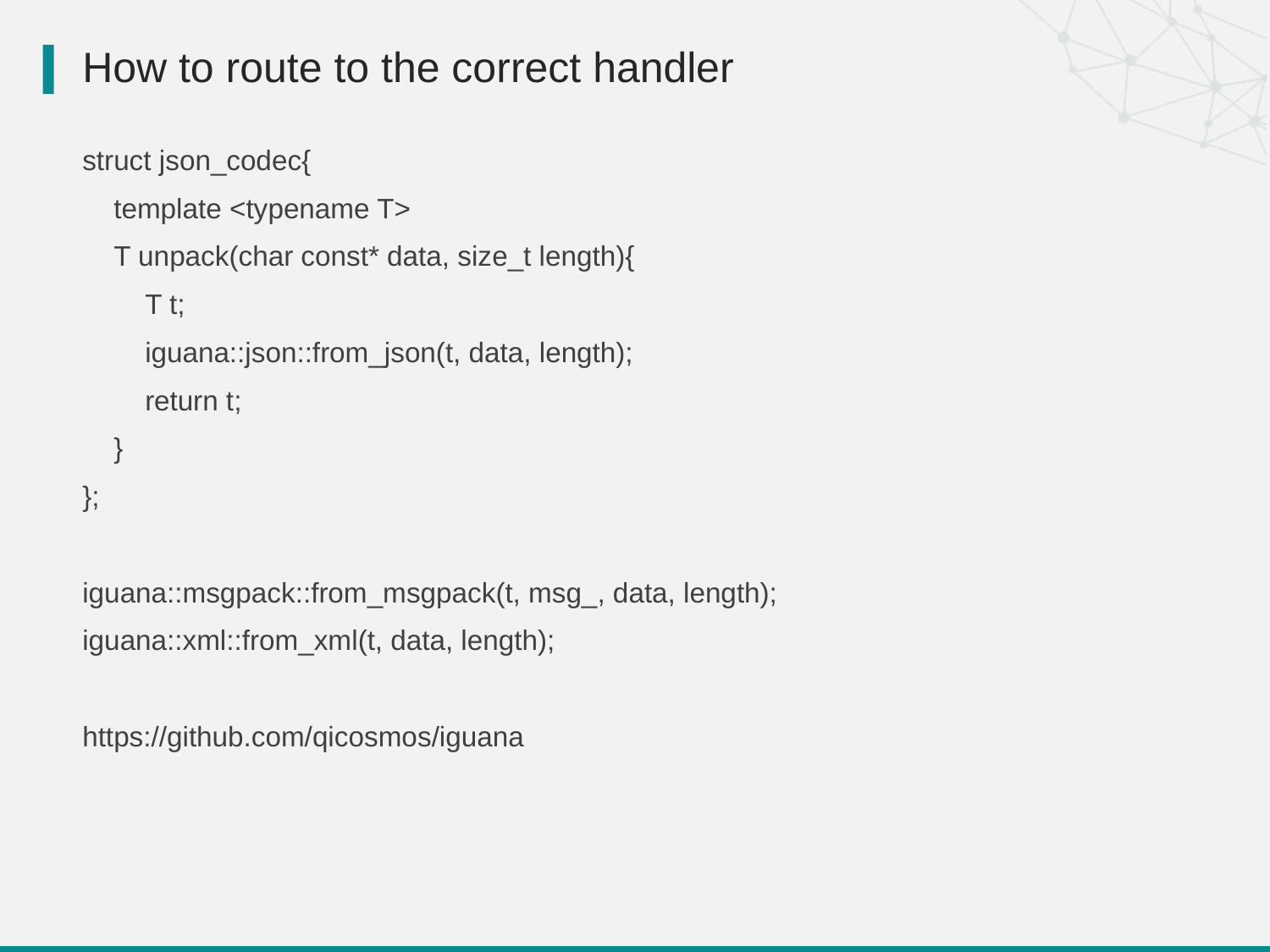

# How to route to the correct handler
struct json_codec{
    template <typename T>
    T unpack(char const* data, size_t length){
        T t;
        iguana::json::from_json(t, data, length);
        return t;
    }
};

iguana::msgpack::from_msgpack(t, msg_, data, length);
iguana::xml::from_xml(t, data, length);

https://github.com/qicosmos/iguana